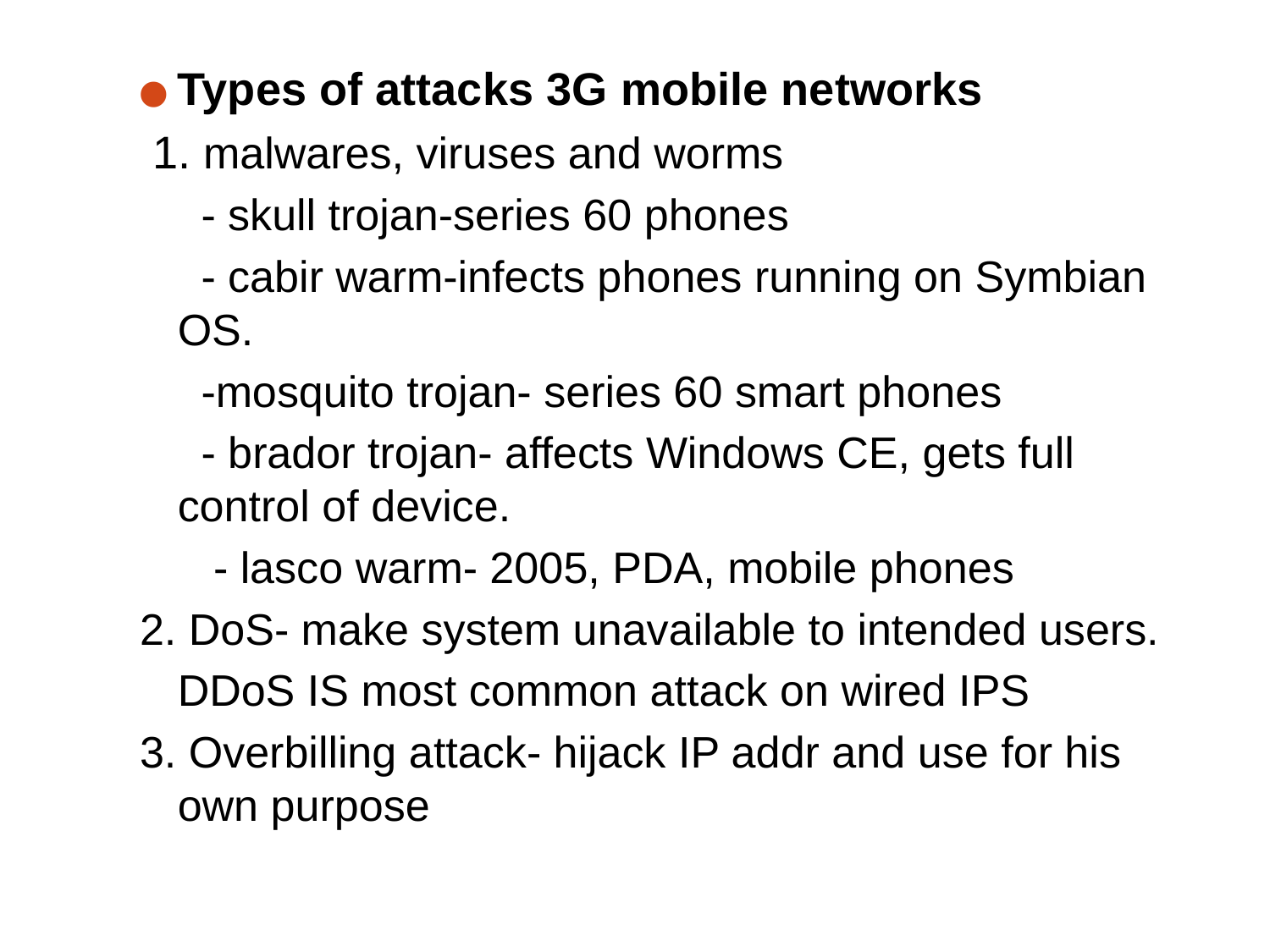

Types of attacks 3G mobile networks
 1. malwares, viruses and worms
     - skull trojan-series 60 phones
     - cabir warm-infects phones running on Symbian OS.
     -mosquito trojan- series 60 smart phones
     - brador trojan- affects Windows CE, gets full control of device.
      - lasco warm- 2005, PDA, mobile phones
2. DoS- make system unavailable to intended users.
	DDoS IS most common attack on wired IPS
3. Overbilling attack- hijack IP addr and use for his own purpose